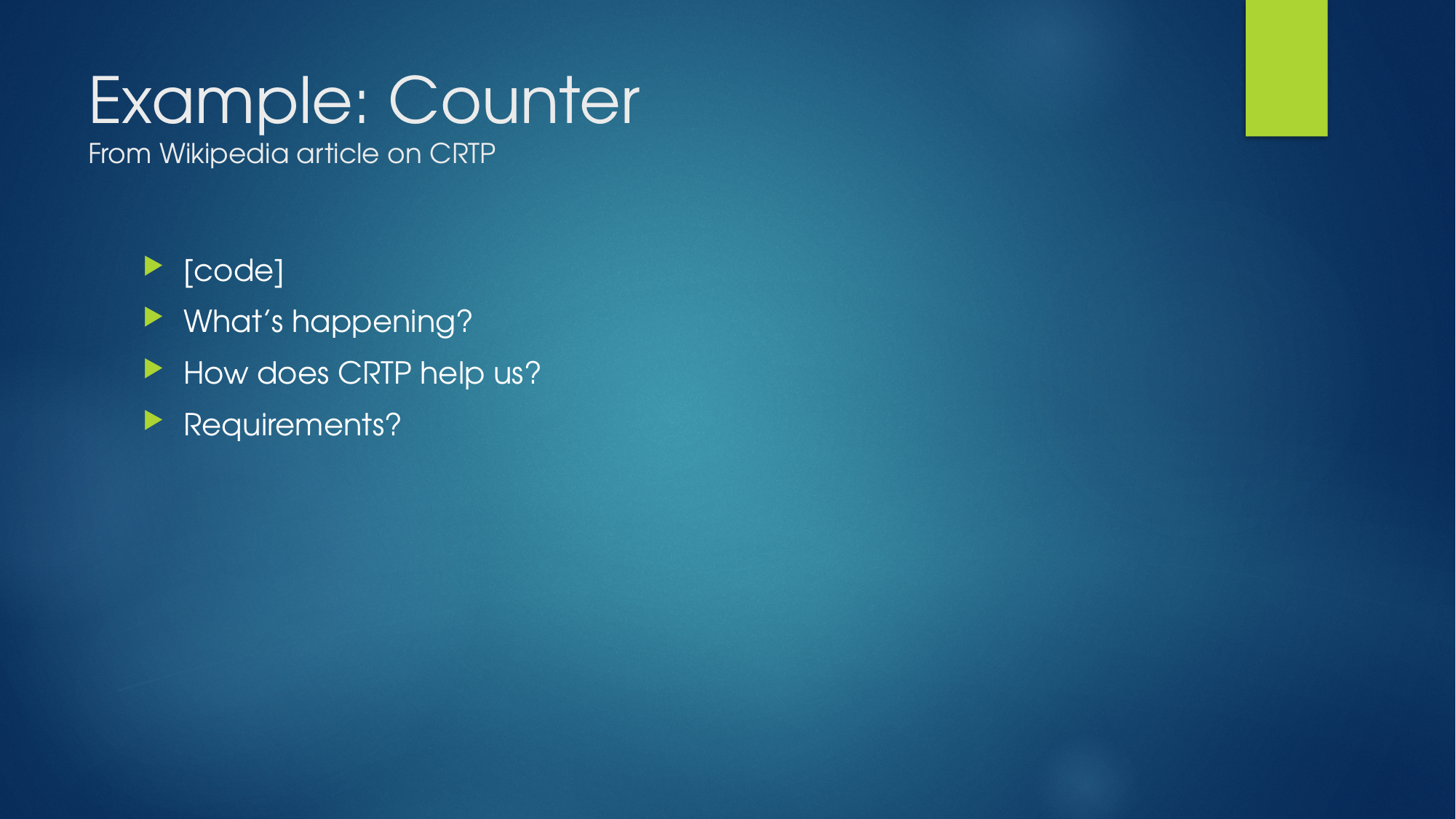

# Example: Counter From Wikipedia article on CRTP
[code]
What’s happening?
How does CRTP help us?
Requirements?